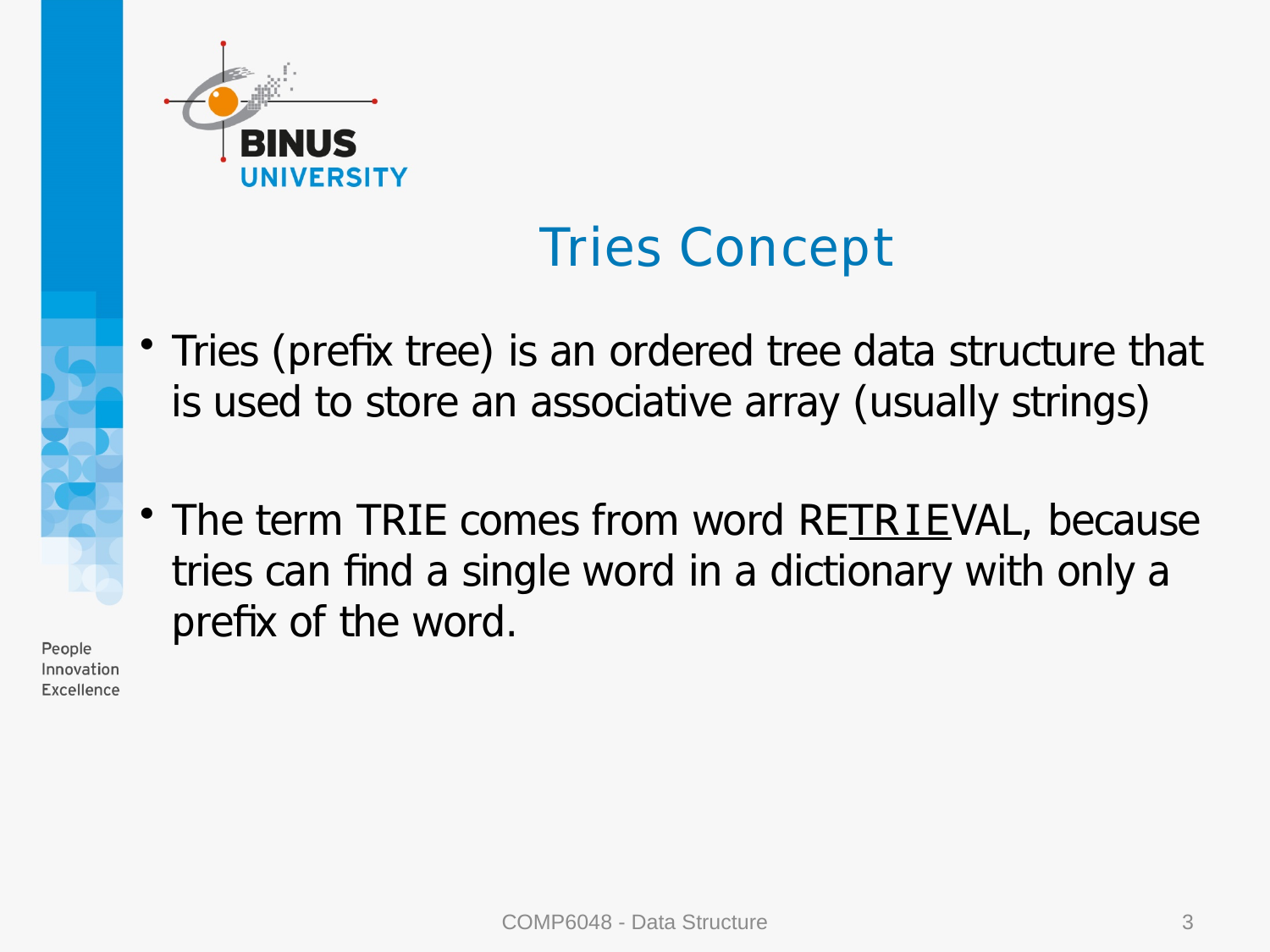

# Tries Concept
Tries (prefix tree) is an ordered tree data structure that is used to store an associative array (usually strings)

The term TRIE comes from word RETRIEVAL, because tries can find a single word in a dictionary with only a prefix of the word.
COMP6048 - Data Structure
3